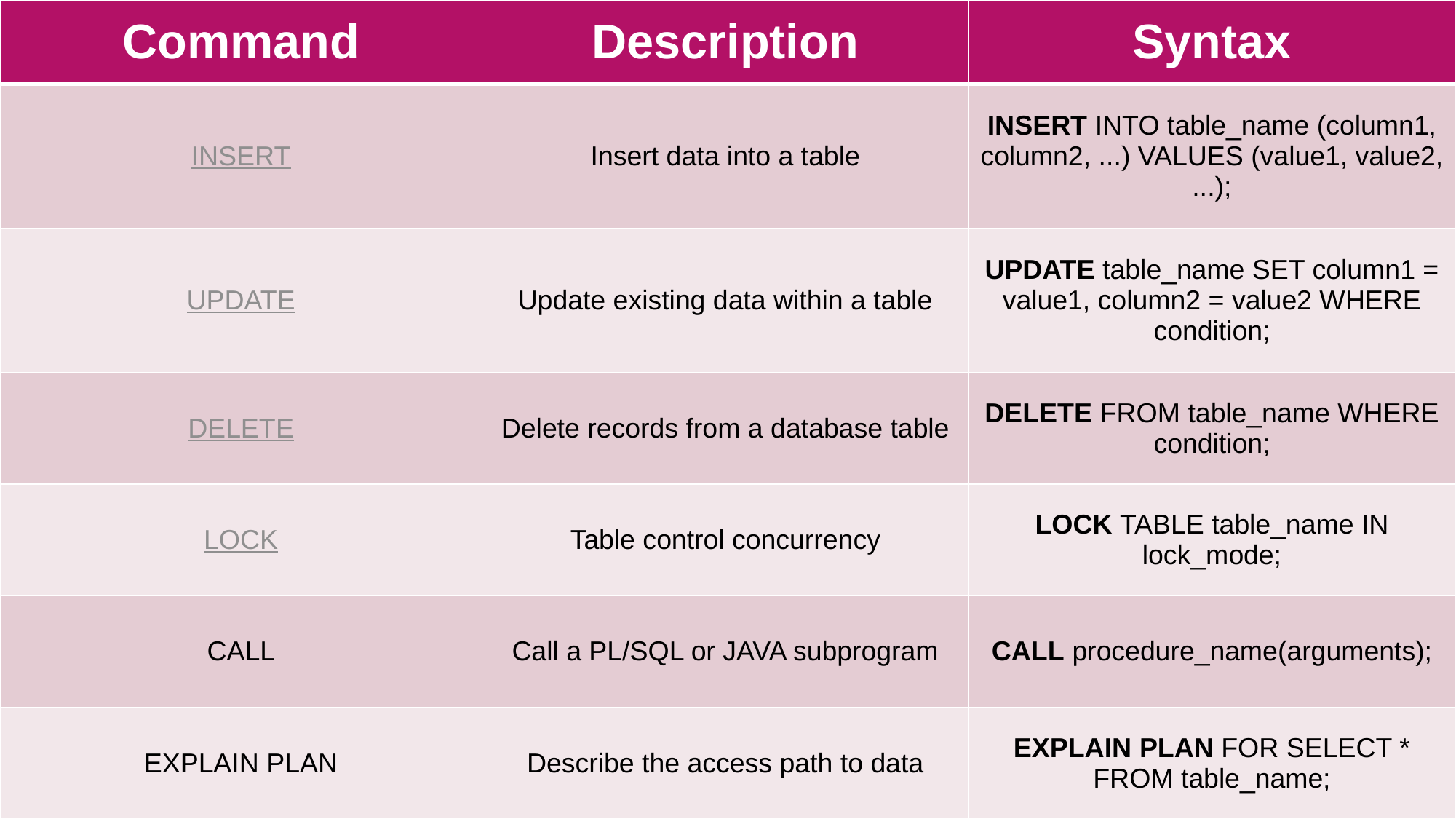

| Command | Description | Syntax |
| --- | --- | --- |
| INSERT | Insert data into a table | INSERT INTO table\_name (column1, column2, ...) VALUES (value1, value2, ...); |
| UPDATE | Update existing data within a table | UPDATE table\_name SET column1 = value1, column2 = value2 WHERE condition; |
| DELETE | Delete records from a database table | DELETE FROM table\_name WHERE condition; |
| LOCK | Table control concurrency | LOCK TABLE table\_name IN lock\_mode; |
| CALL | Call a PL/SQL or JAVA subprogram | CALL procedure\_name(arguments); |
| EXPLAIN PLAN | Describe the access path to data | EXPLAIN PLAN FOR SELECT \* FROM table\_name; |